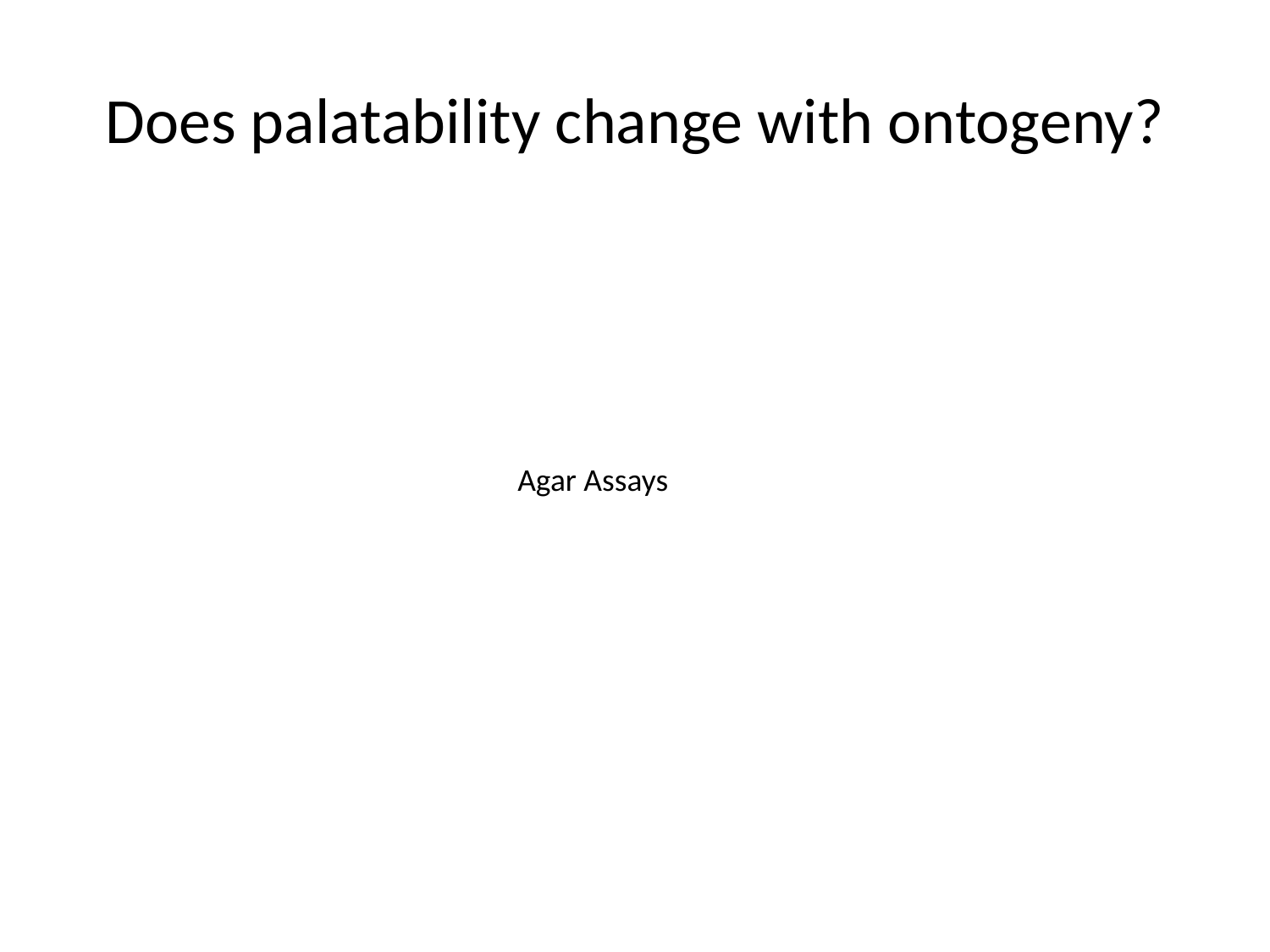

# Does palatability change with ontogeny?
Agar Assays